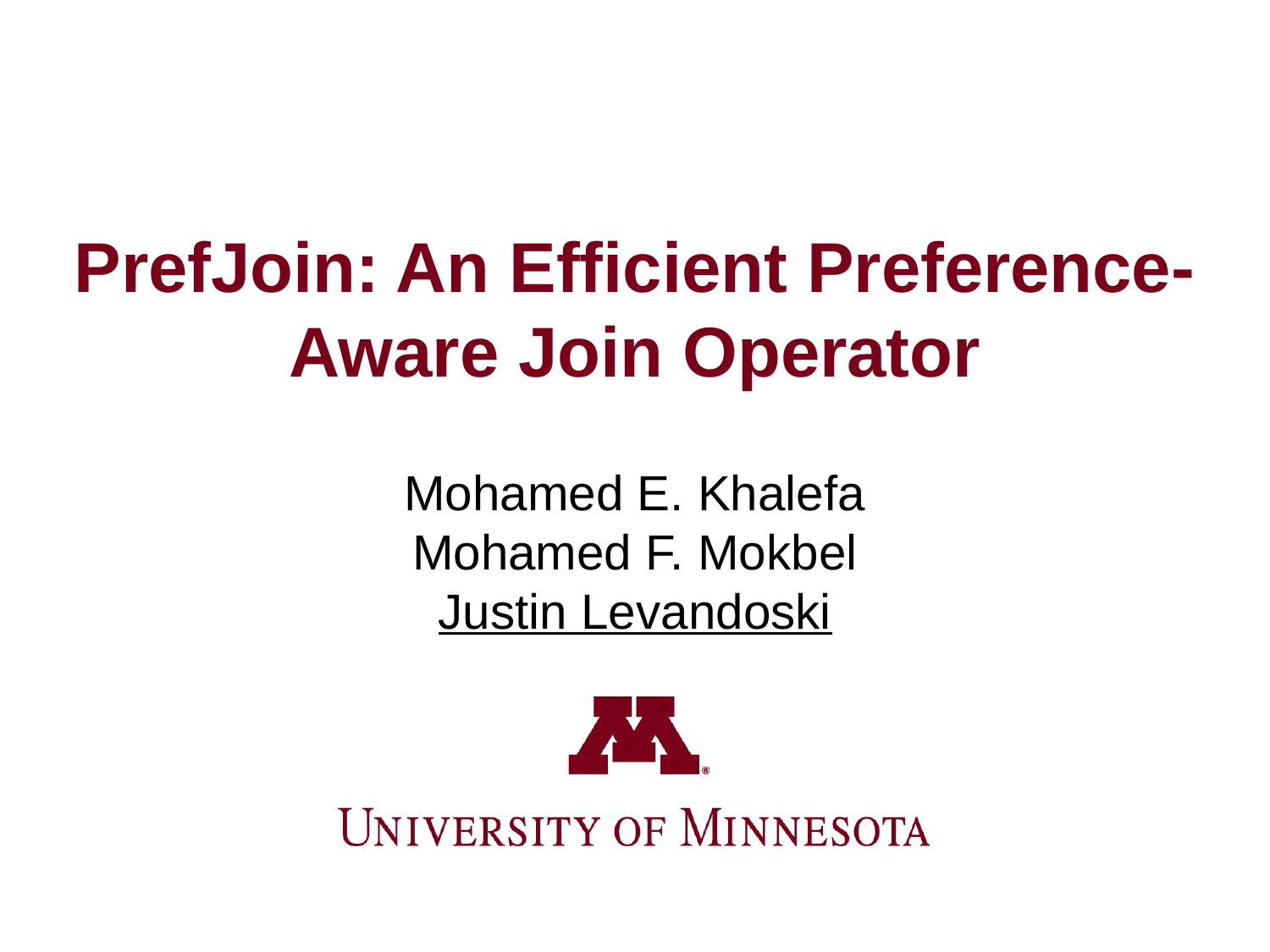

# PrefJoin: An Efficient Preference-Aware Join Operator
Mohamed E. Khalefa
Mohamed F. Mokbel
Justin Levandoski